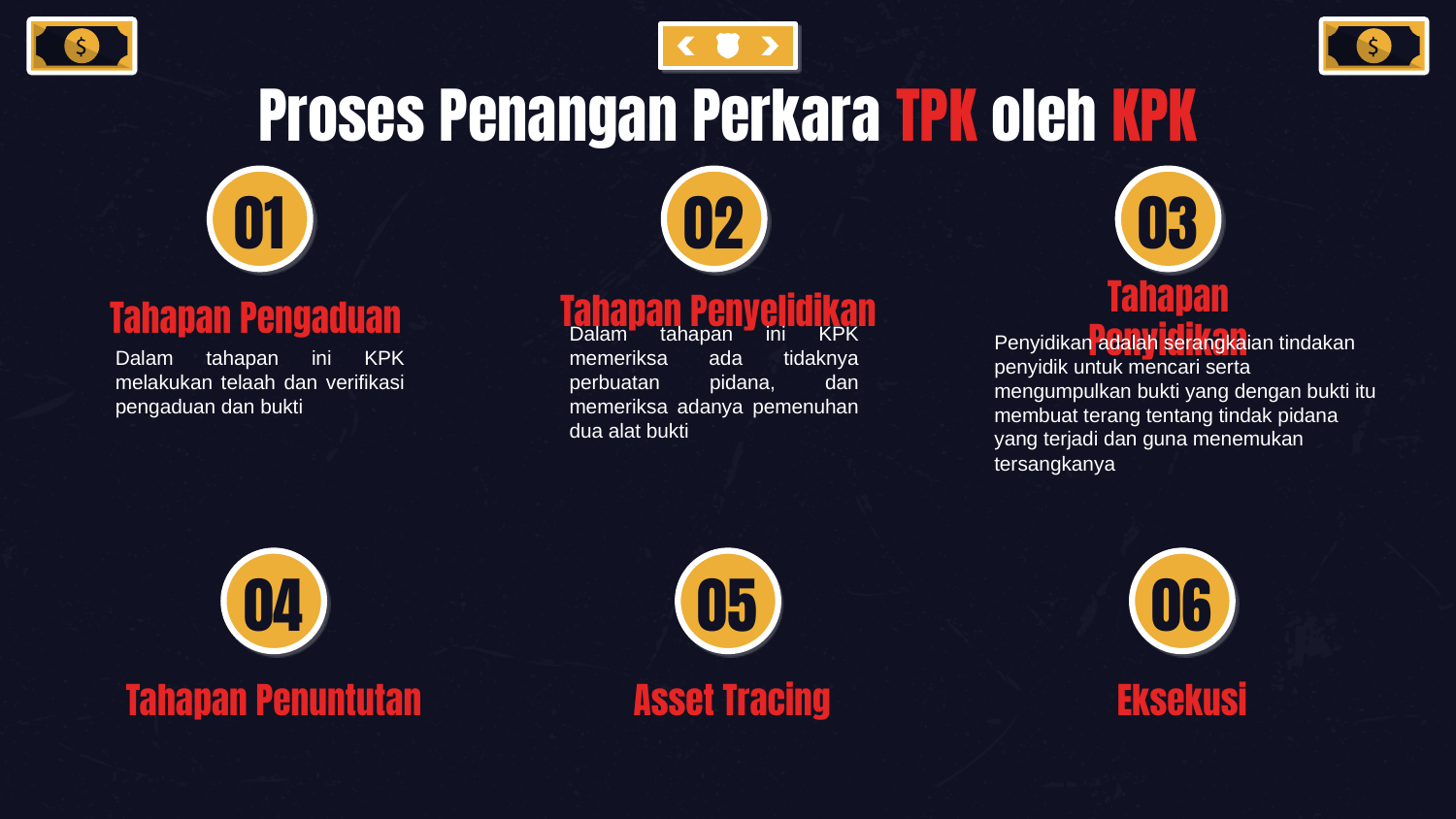

Proses Penangan Perkara TPK oleh KPK

01
02
03
 Tahapan Penyelidikan
# Tahapan Pengaduan
Tahapan Penyidikan
Dalam tahapan ini KPK melakukan telaah dan verifikasi pengaduan dan bukti
Dalam tahapan ini KPK memeriksa ada tidaknya perbuatan pidana, dan memeriksa adanya pemenuhan dua alat bukti
Penyidikan adalah serangkaian tindakan penyidik untuk mencari serta mengumpulkan bukti yang dengan bukti itu membuat terang tentang tindak pidana yang terjadi dan guna menemukan tersangkanya

04
05
06
 Tahapan Penuntutan
 Asset Tracing
Eksekusi